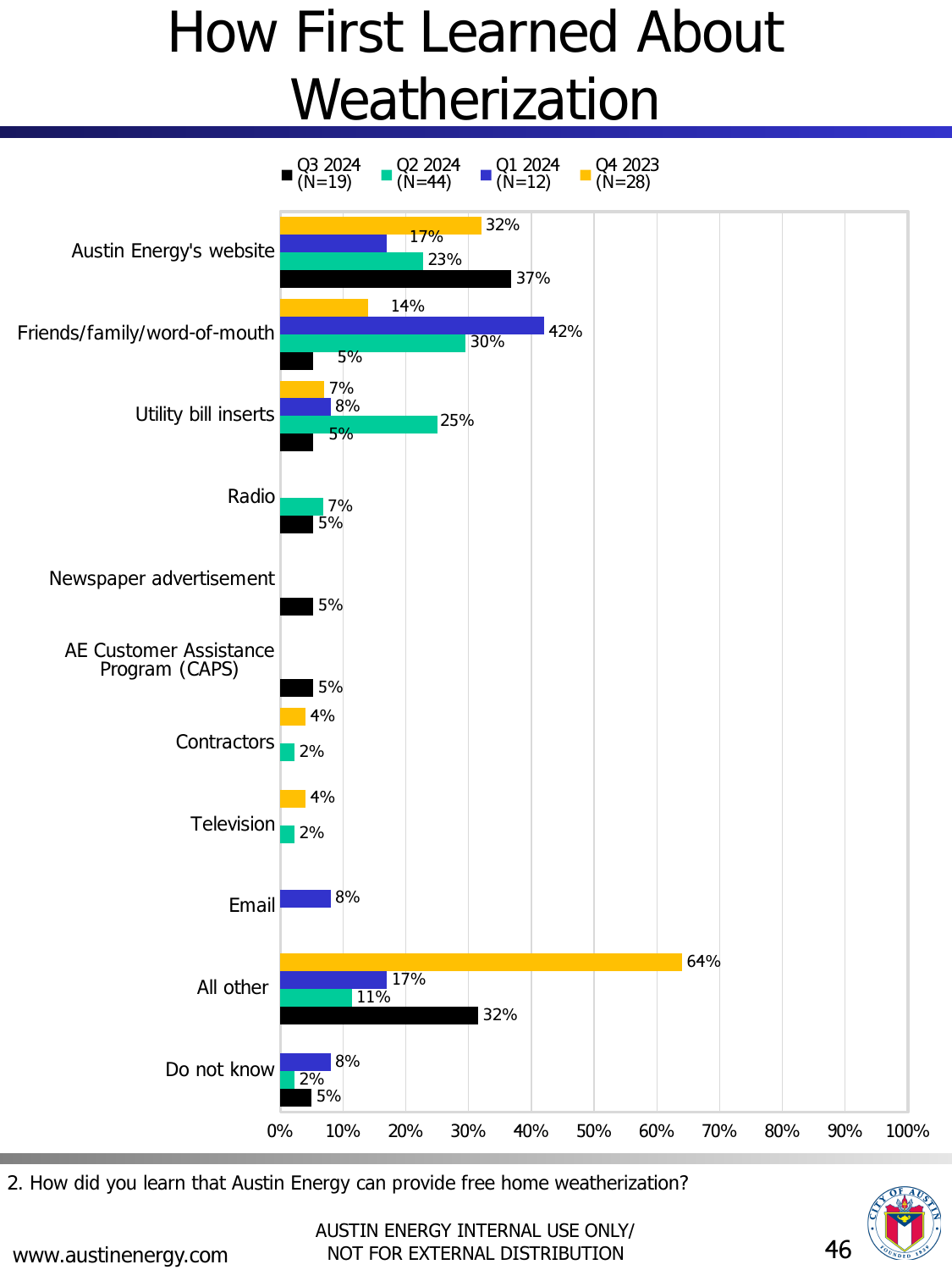

# How First Learned About Weatherization

### Chart

| Category | Q4 2023
(N=28) | Q1 2024
(N=12) | Q2 2024
(N=44) | Q3 2024
(N=19) |
|---|---|---|---|---|
| Austin Energy's website | 0.32 | 0.17 | 0.22727272727272727 | 0.3684210526315789 |
| Friends/family/word-of-mouth | 0.14 | 0.42 | 0.29545454545454547 | 0.05263157894736842 |
| Utility bill inserts | 0.07 | 0.08 | 0.25 | 0.05263157894736842 |
| Radio | None | None | 0.06818181818181818 | 0.05263157894736842 |
| Newspaper advertisement | None | None | None | 0.05263157894736842 |
| AE Customer Assistance Program (CAPS) | None | None | None | 0.05263157894736842 |
| Contractors | 0.04 | None | 0.02272727272727273 | None |
| Television | 0.04 | None | 0.02272727272727273 | None |
| Email | None | 0.08 | None | None |
| All other  | 0.64 | 0.17 | 0.11363636363636363 | 0.3157894736842105 |
| Do not know | None | 0.08 | 0.022727272727272728 | 0.05 |
2. How did you learn that Austin Energy can provide free home weatherization?
46